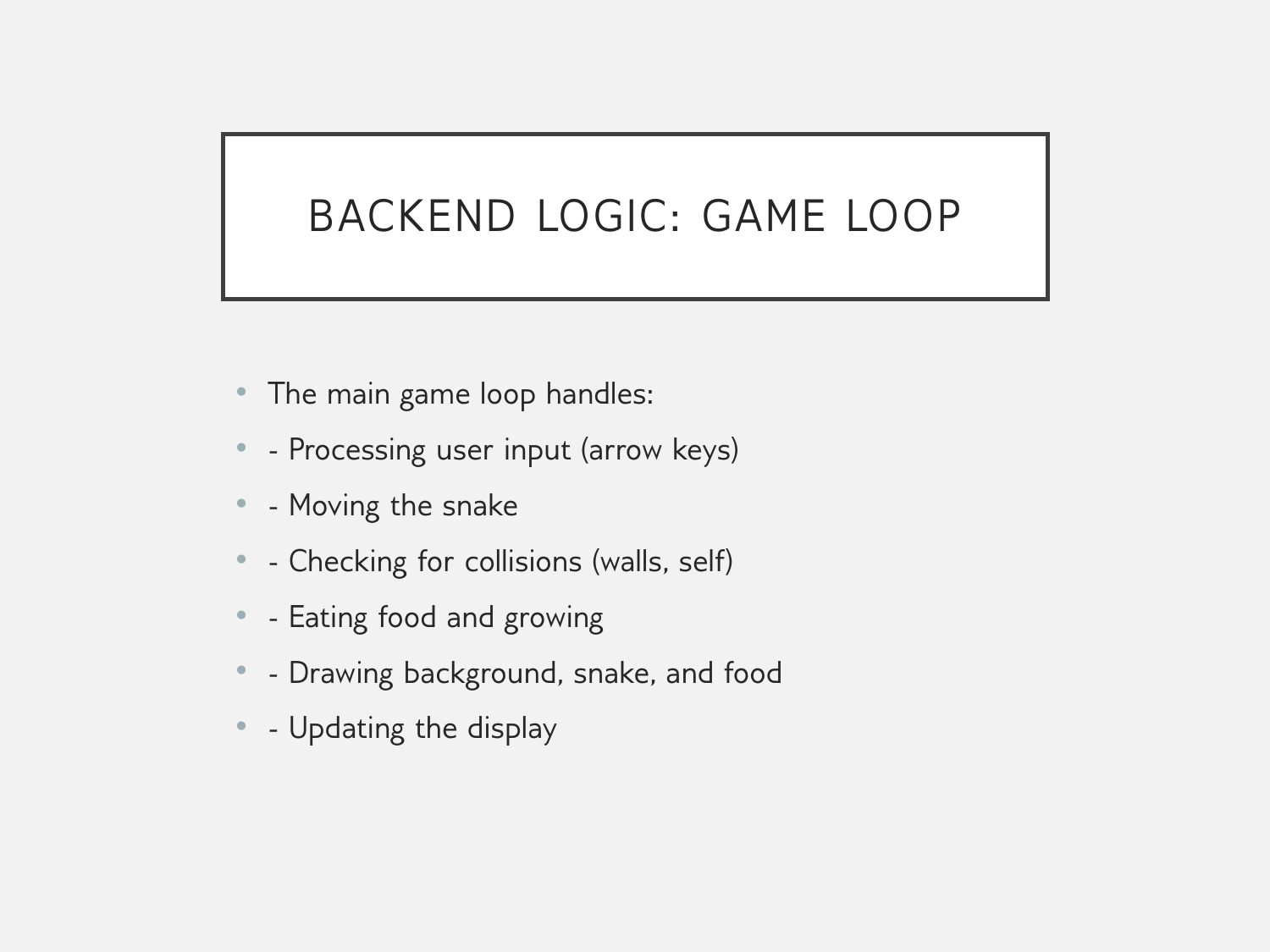

# Backend Logic: Game Loop
The main game loop handles:
- Processing user input (arrow keys)
- Moving the snake
- Checking for collisions (walls, self)
- Eating food and growing
- Drawing background, snake, and food
- Updating the display